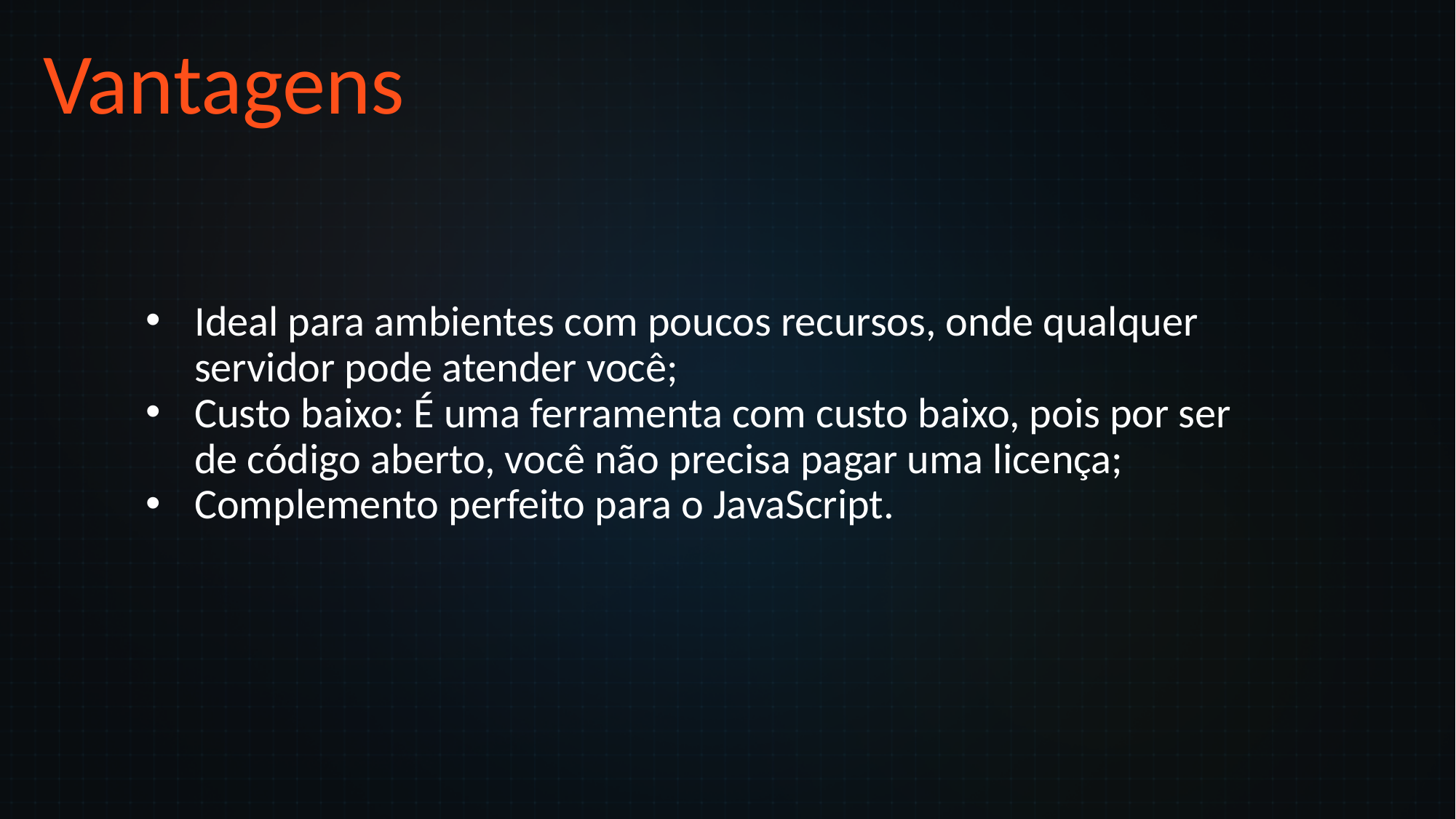

Vantagens
Ideal para ambientes com poucos recursos, onde qualquer servidor pode atender você;
Custo baixo: É uma ferramenta com custo baixo, pois por ser de código aberto, você não precisa pagar uma licença;
Complemento perfeito para o JavaScript.